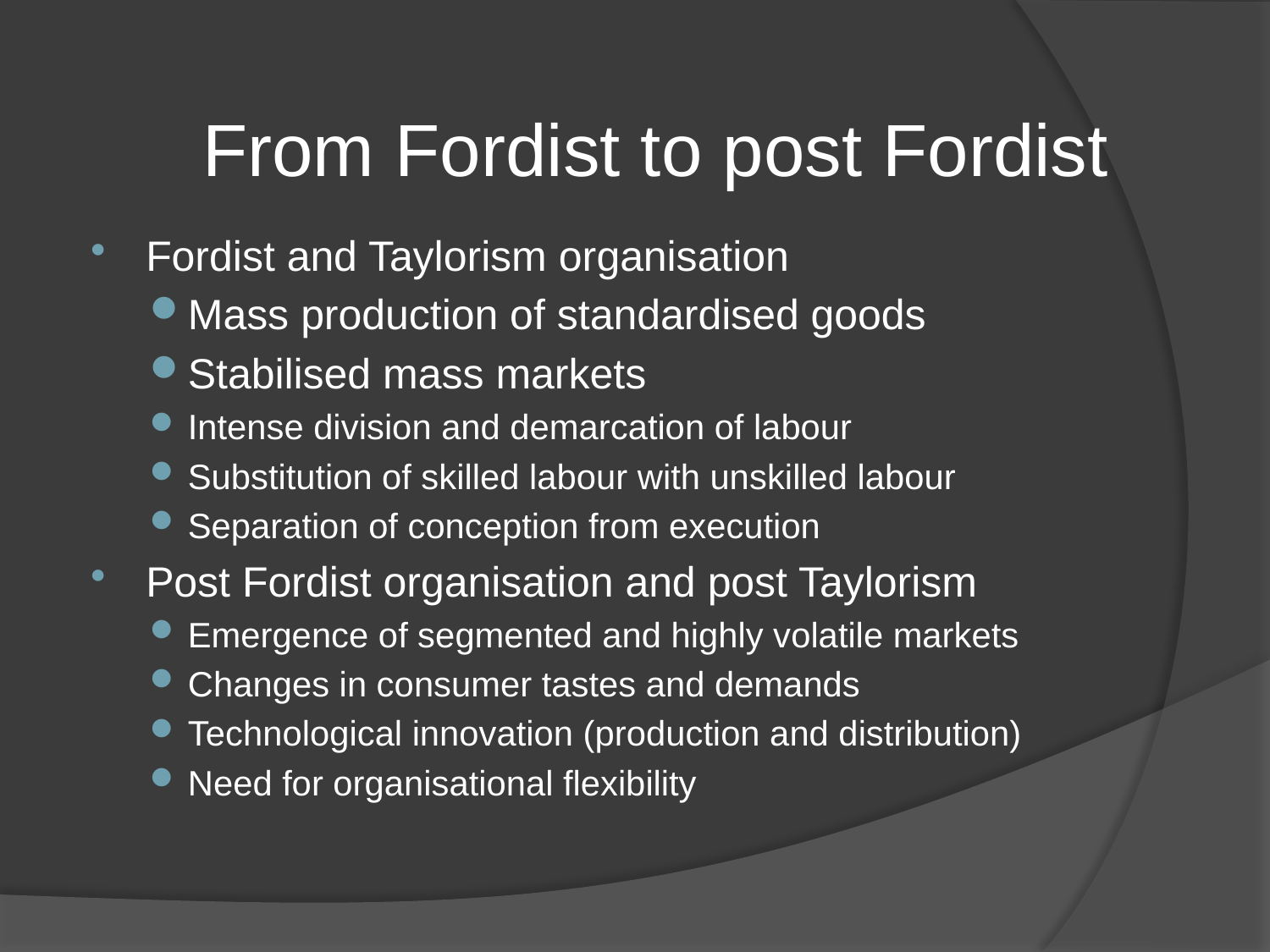

# From Fordist to post Fordist
Fordist and Taylorism organisation
Mass production of standardised goods
Stabilised mass markets
Intense division and demarcation of labour
Substitution of skilled labour with unskilled labour
Separation of conception from execution
Post Fordist organisation and post Taylorism
Emergence of segmented and highly volatile markets
Changes in consumer tastes and demands
Technological innovation (production and distribution)
Need for organisational flexibility